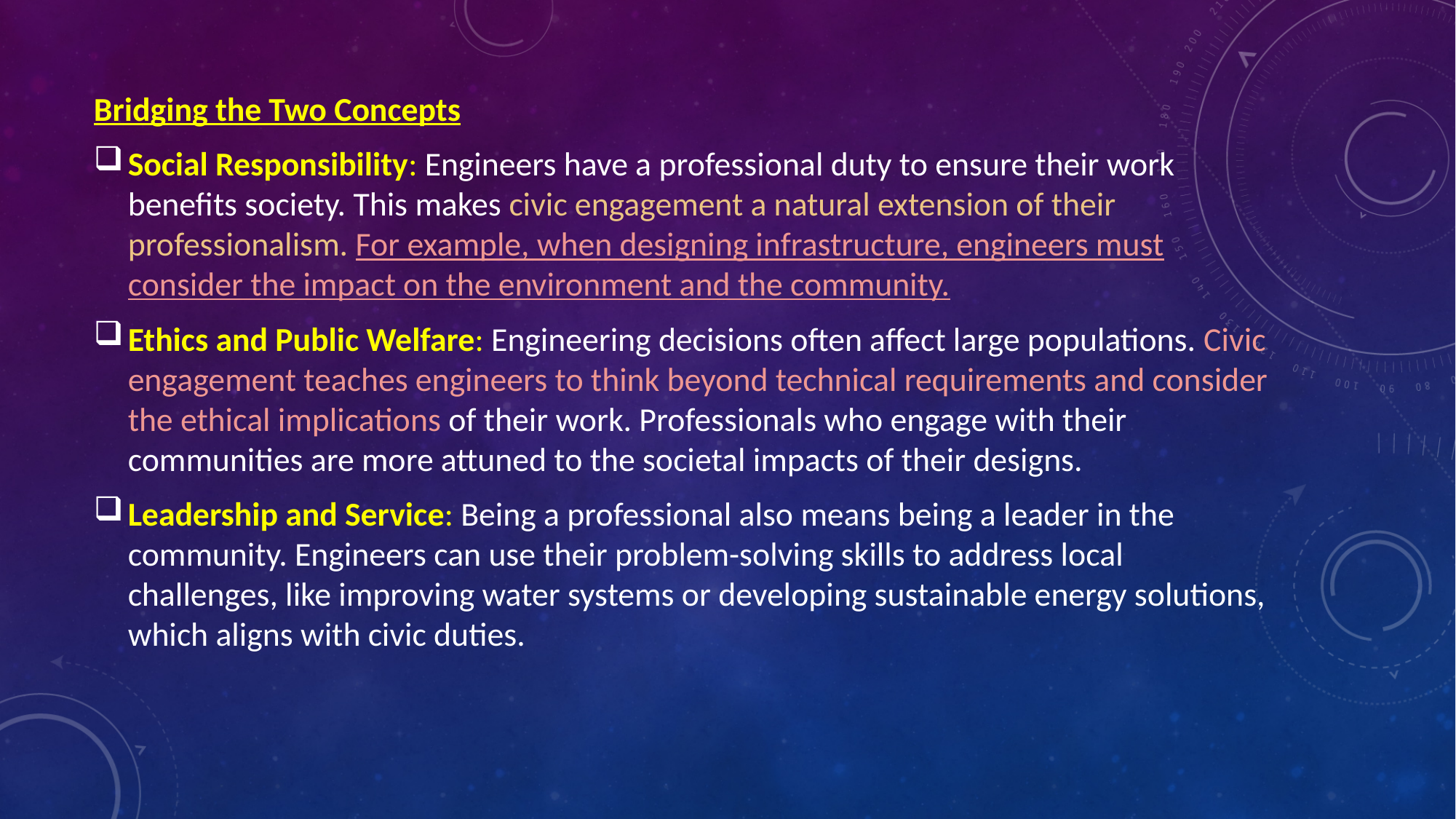

Bridging the Two Concepts
Social Responsibility: Engineers have a professional duty to ensure their work benefits society. This makes civic engagement a natural extension of their professionalism. For example, when designing infrastructure, engineers must consider the impact on the environment and the community.
Ethics and Public Welfare: Engineering decisions often affect large populations. Civic engagement teaches engineers to think beyond technical requirements and consider the ethical implications of their work. Professionals who engage with their communities are more attuned to the societal impacts of their designs.
Leadership and Service: Being a professional also means being a leader in the community. Engineers can use their problem-solving skills to address local challenges, like improving water systems or developing sustainable energy solutions, which aligns with civic duties.